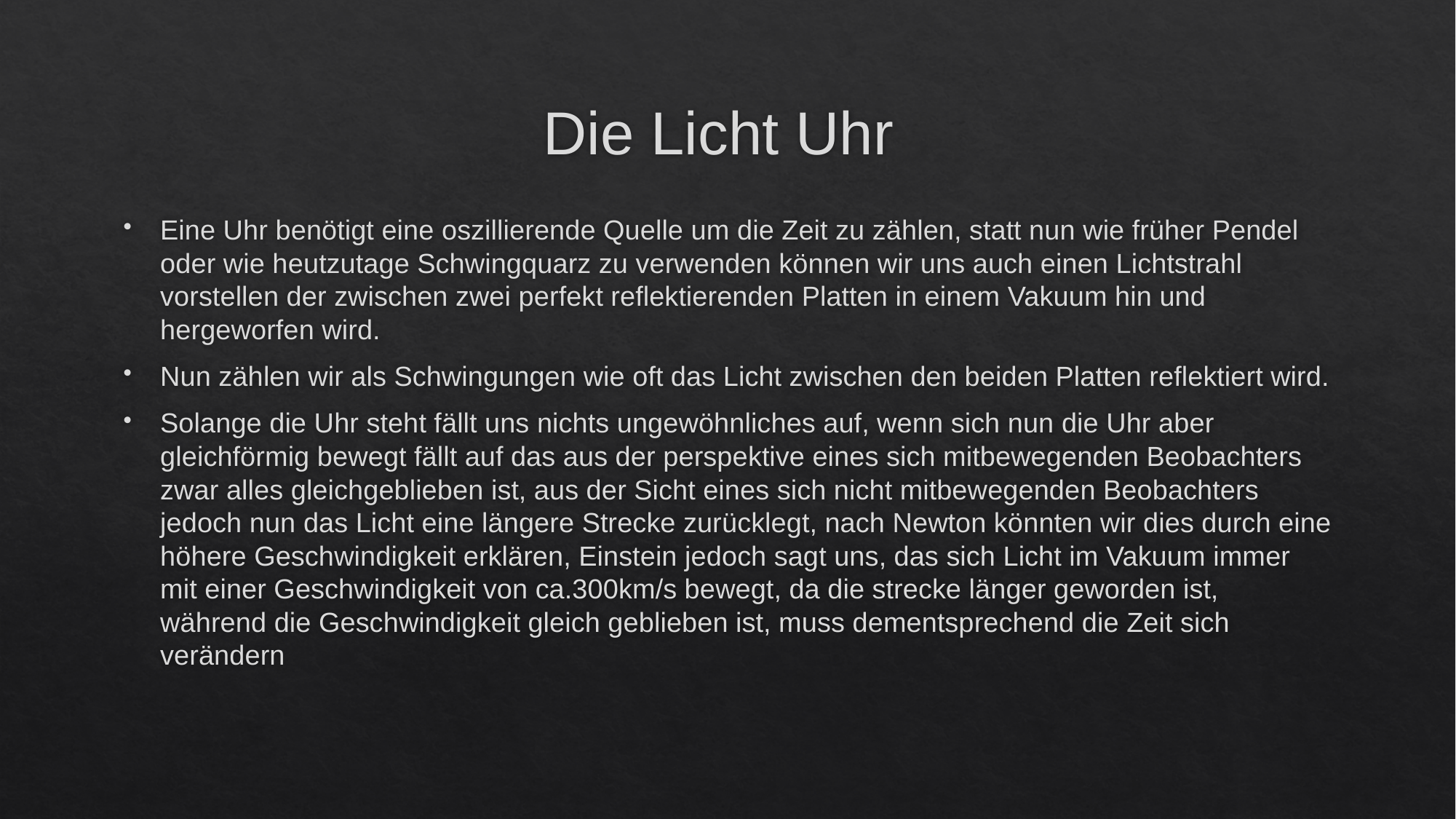

# Die Licht Uhr
Eine Uhr benötigt eine oszillierende Quelle um die Zeit zu zählen, statt nun wie früher Pendel oder wie heutzutage Schwingquarz zu verwenden können wir uns auch einen Lichtstrahl vorstellen der zwischen zwei perfekt reflektierenden Platten in einem Vakuum hin und hergeworfen wird.
Nun zählen wir als Schwingungen wie oft das Licht zwischen den beiden Platten reflektiert wird.
Solange die Uhr steht fällt uns nichts ungewöhnliches auf, wenn sich nun die Uhr aber gleichförmig bewegt fällt auf das aus der perspektive eines sich mitbewegenden Beobachters zwar alles gleichgeblieben ist, aus der Sicht eines sich nicht mitbewegenden Beobachters jedoch nun das Licht eine längere Strecke zurücklegt, nach Newton könnten wir dies durch eine höhere Geschwindigkeit erklären, Einstein jedoch sagt uns, das sich Licht im Vakuum immer mit einer Geschwindigkeit von ca.300km/s bewegt, da die strecke länger geworden ist, während die Geschwindigkeit gleich geblieben ist, muss dementsprechend die Zeit sich verändern